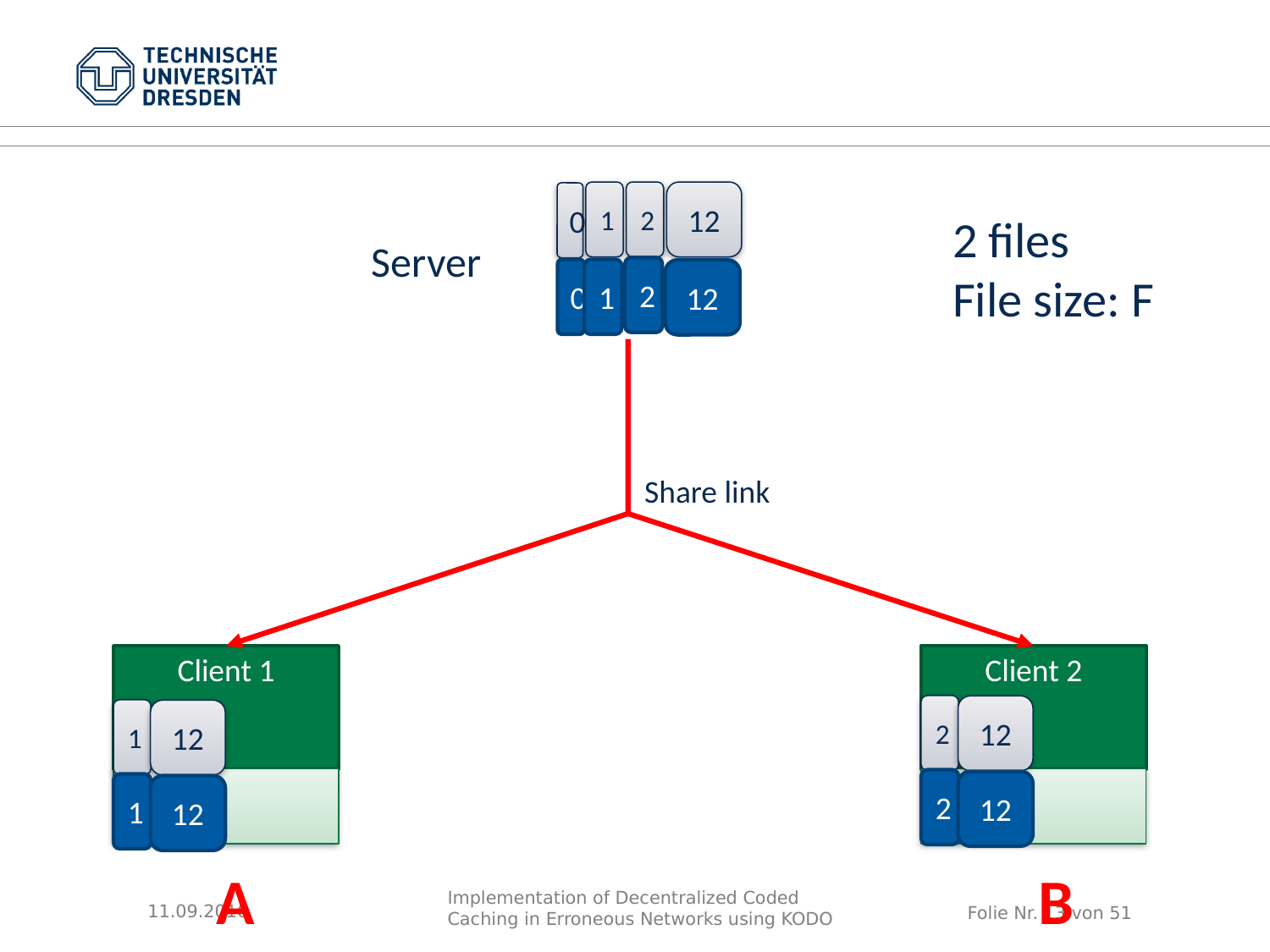

#
1
2
12
0
2 files
File size: F
Server
2
0
1
12
Share link
Client 2

Client 1

2
12
1
12
2
12
1
12
A
B
11.09.2016